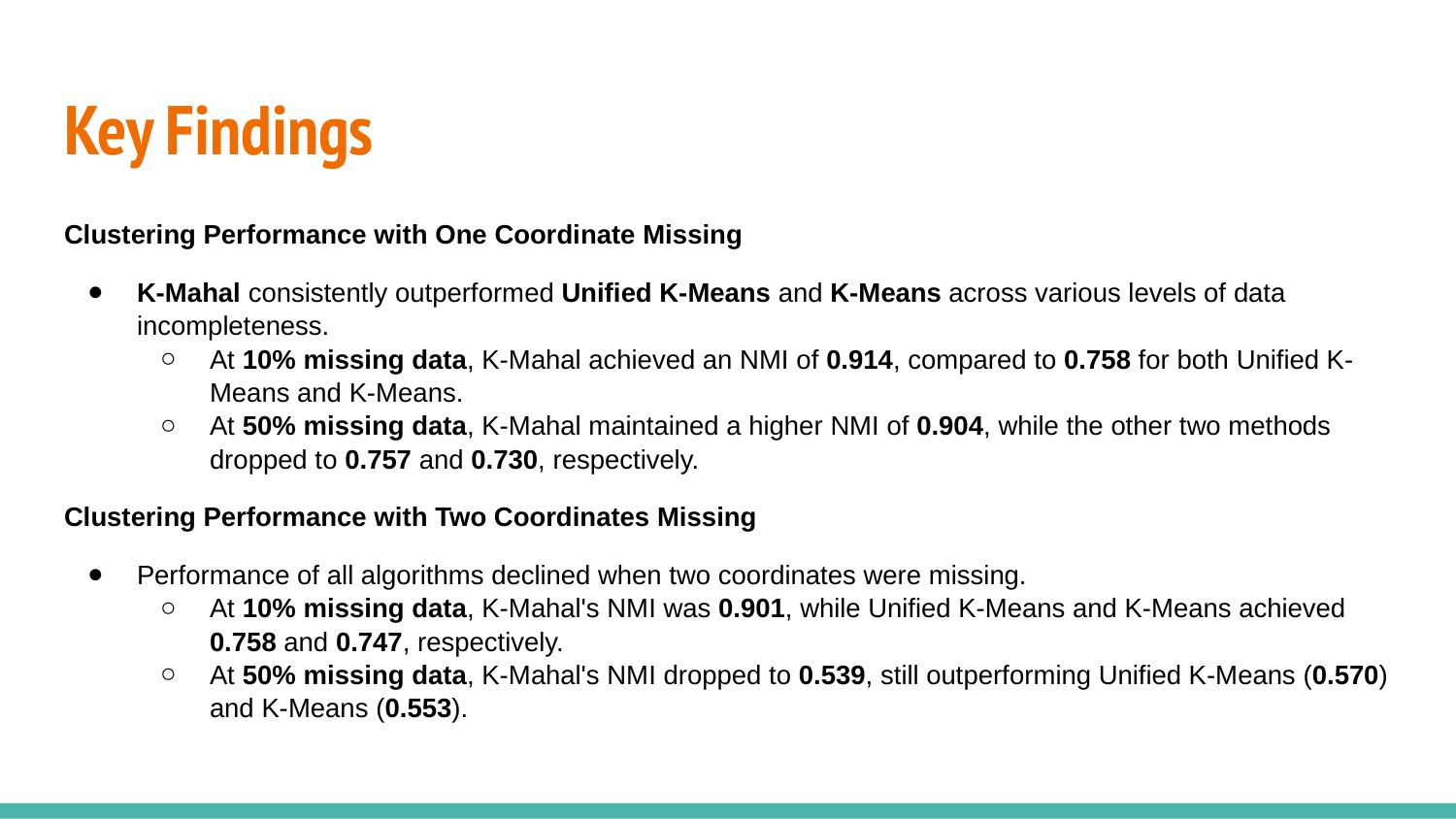

# Key Findings
Clustering Performance with One Coordinate Missing
K-Mahal consistently outperformed Unified K-Means and K-Means across various levels of data incompleteness.
At 10% missing data, K-Mahal achieved an NMI of 0.914, compared to 0.758 for both Unified K-Means and K-Means.
At 50% missing data, K-Mahal maintained a higher NMI of 0.904, while the other two methods dropped to 0.757 and 0.730, respectively.
Clustering Performance with Two Coordinates Missing
Performance of all algorithms declined when two coordinates were missing.
At 10% missing data, K-Mahal's NMI was 0.901, while Unified K-Means and K-Means achieved 0.758 and 0.747, respectively.
At 50% missing data, K-Mahal's NMI dropped to 0.539, still outperforming Unified K-Means (0.570) and K-Means (0.553).